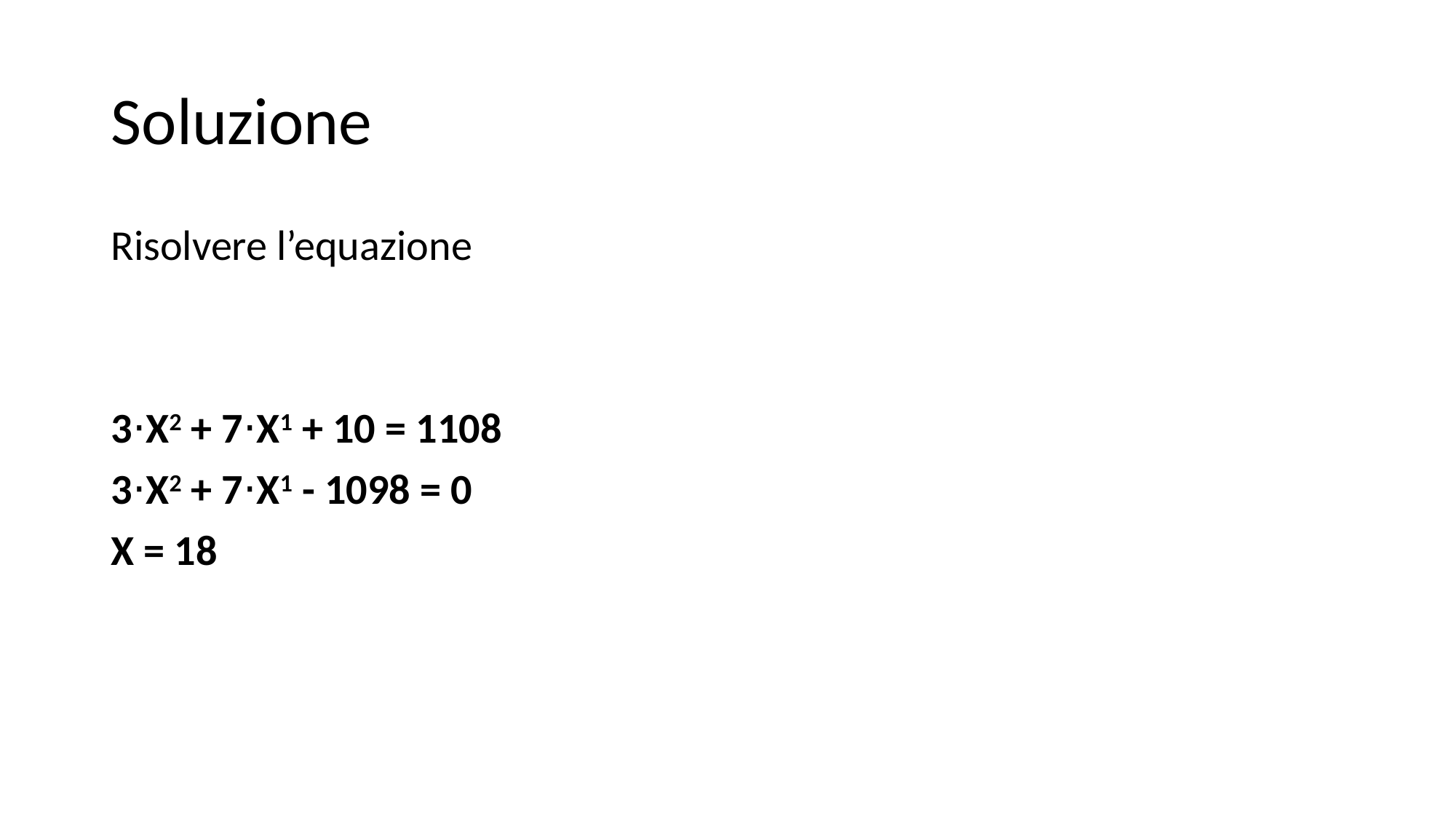

# Soluzione
Risolvere l’equazione

3⋅X2 + 7⋅X1 + 10 = 1108
3⋅X2 + 7⋅X1 - 1098 = 0
X = 18